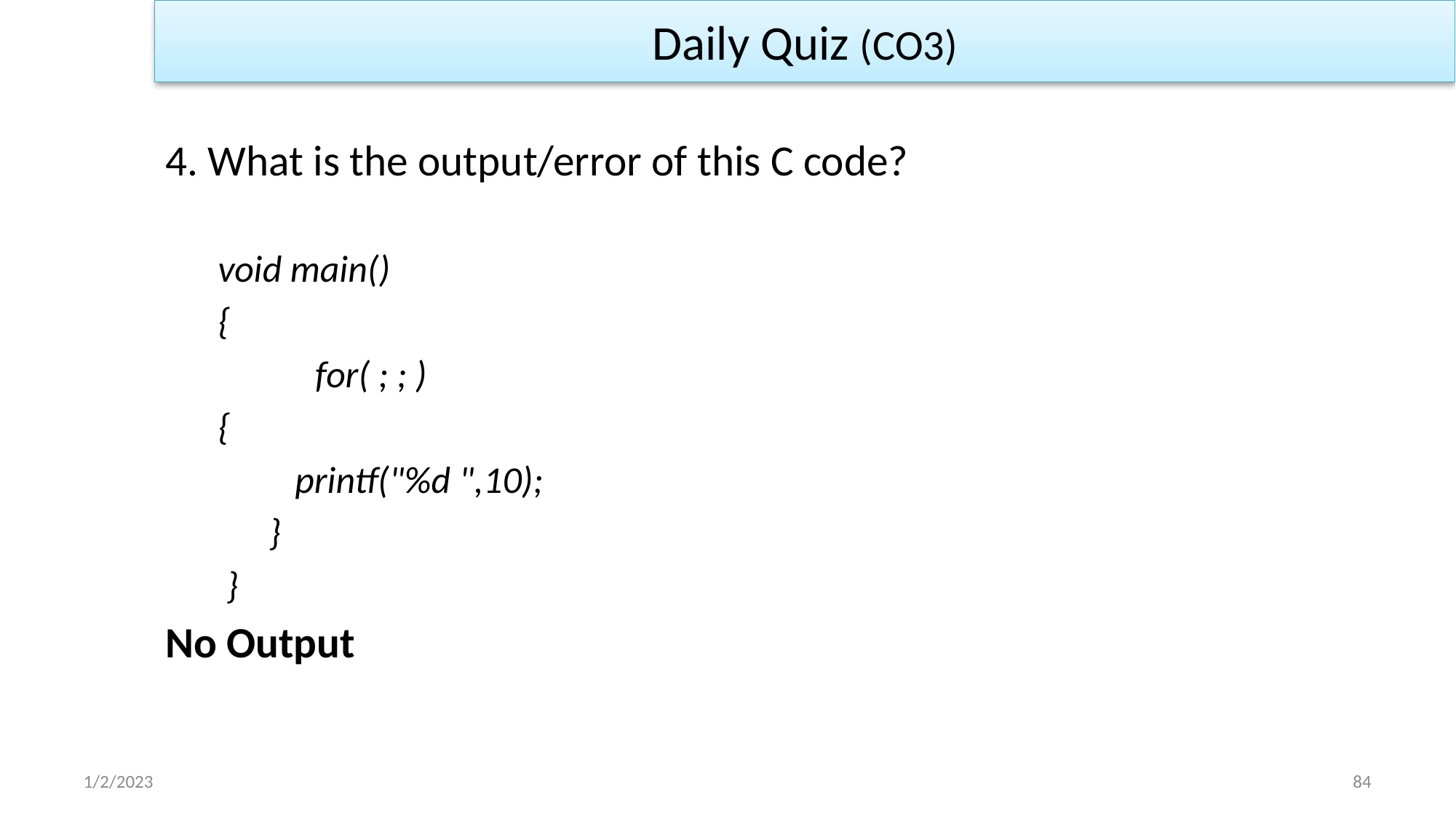

Daily Quiz (CO3)
4. What is the output/error of this C code?
void main()
{
    	for( ; ; )
	{
         printf("%d ",10);
      }
 }
No Output

1/2/2023
84